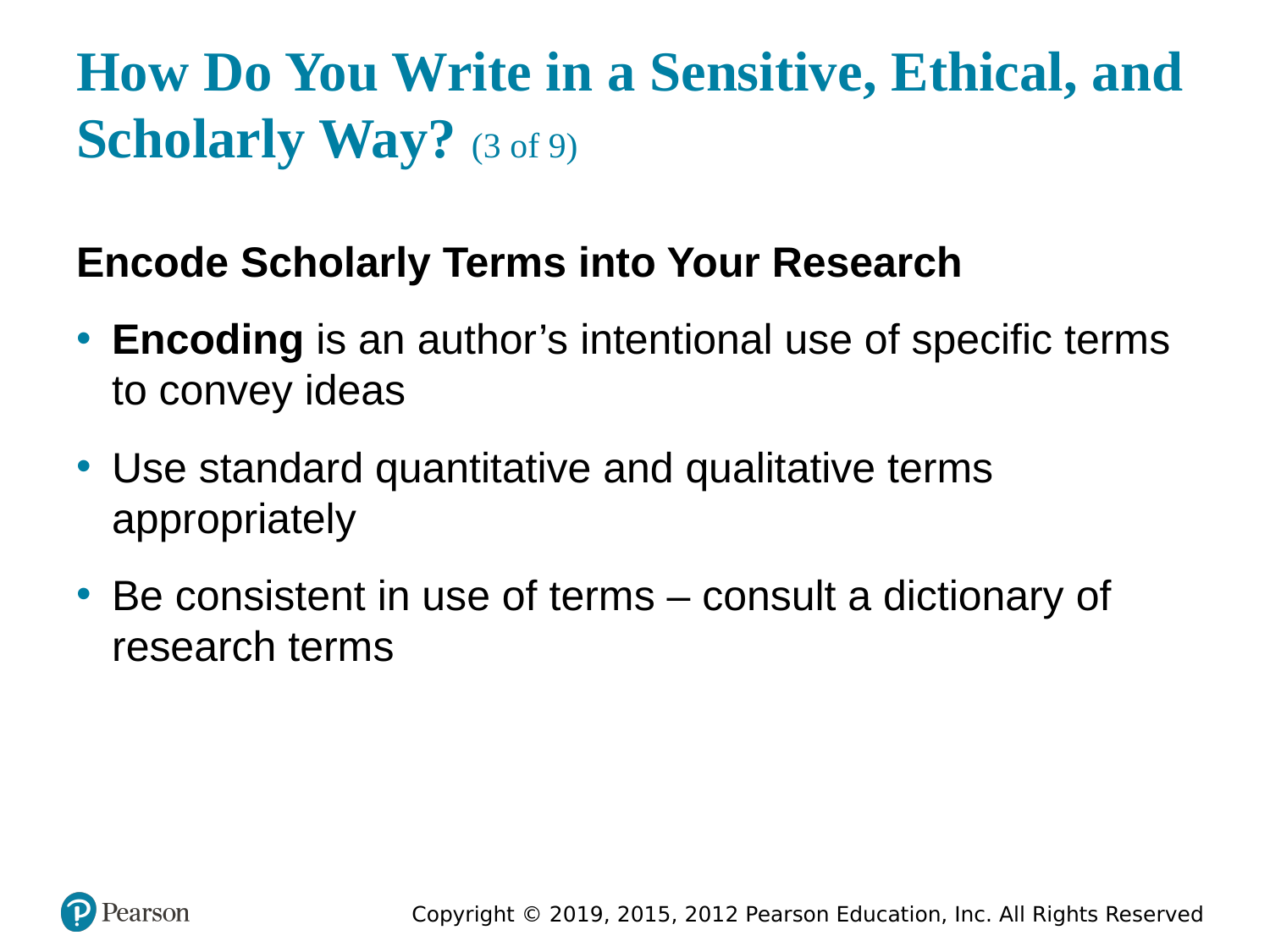

# How Do You Write in a Sensitive, Ethical, and Scholarly Way? (3 of 9)
Encode Scholarly Terms into Your Research
Encoding is an author’s intentional use of specific terms to convey ideas
Use standard quantitative and qualitative terms appropriately
Be consistent in use of terms – consult a dictionary of research terms